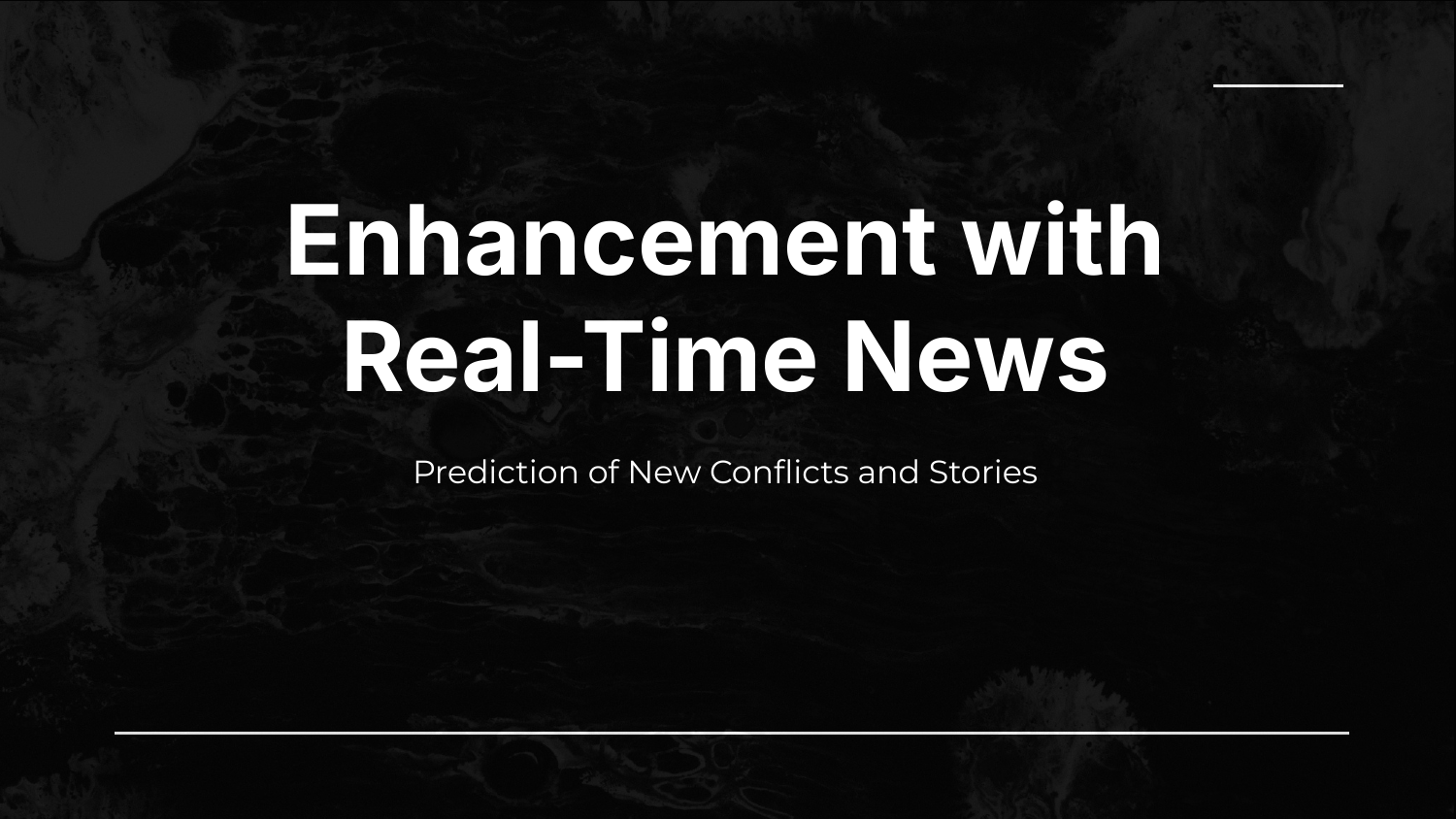

# Enhancement with Real-Time News
Prediction of New Conflicts and Stories